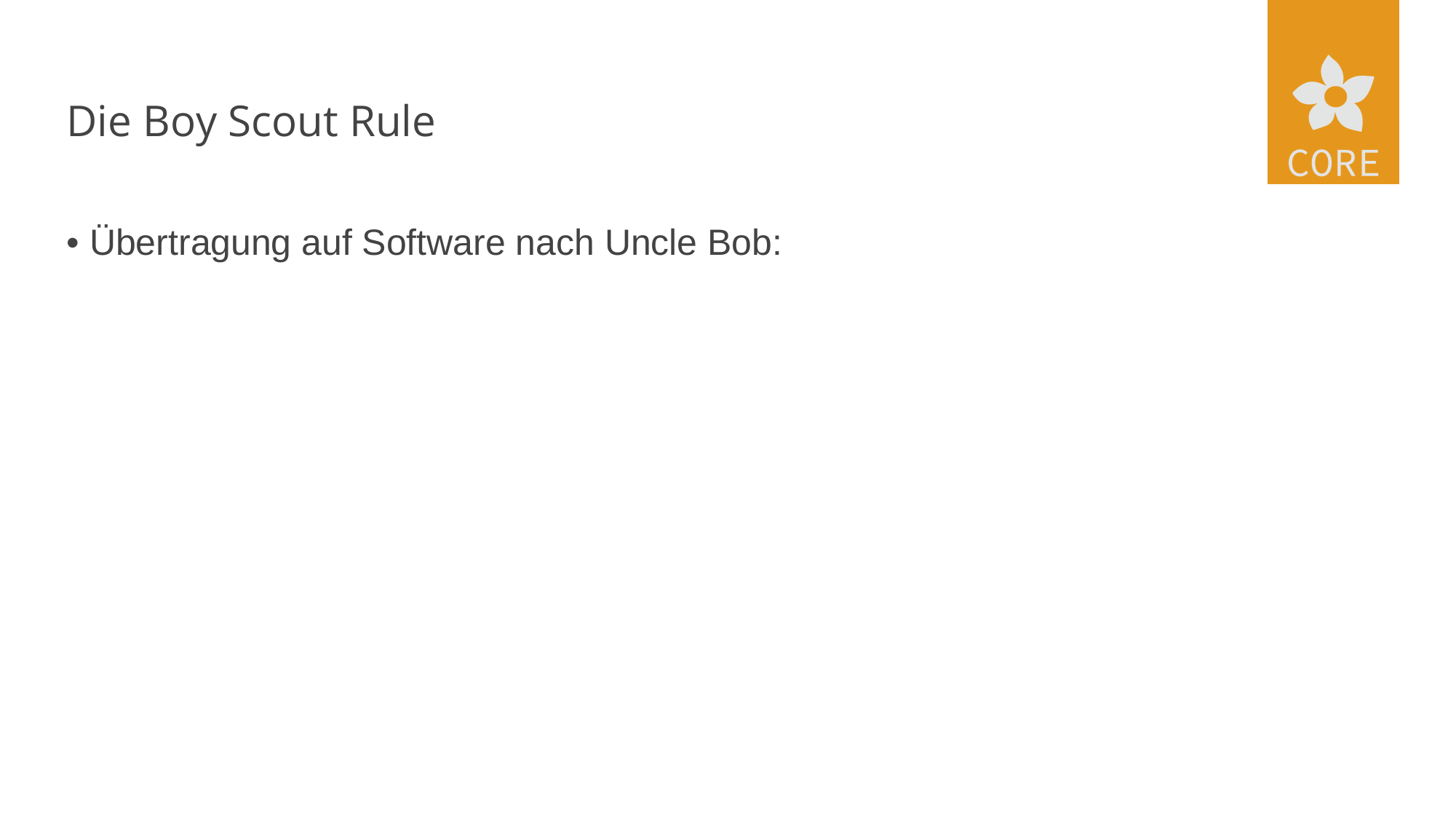

# Die Boy Scout Rule
• Übertragung auf Software nach Uncle Bob: